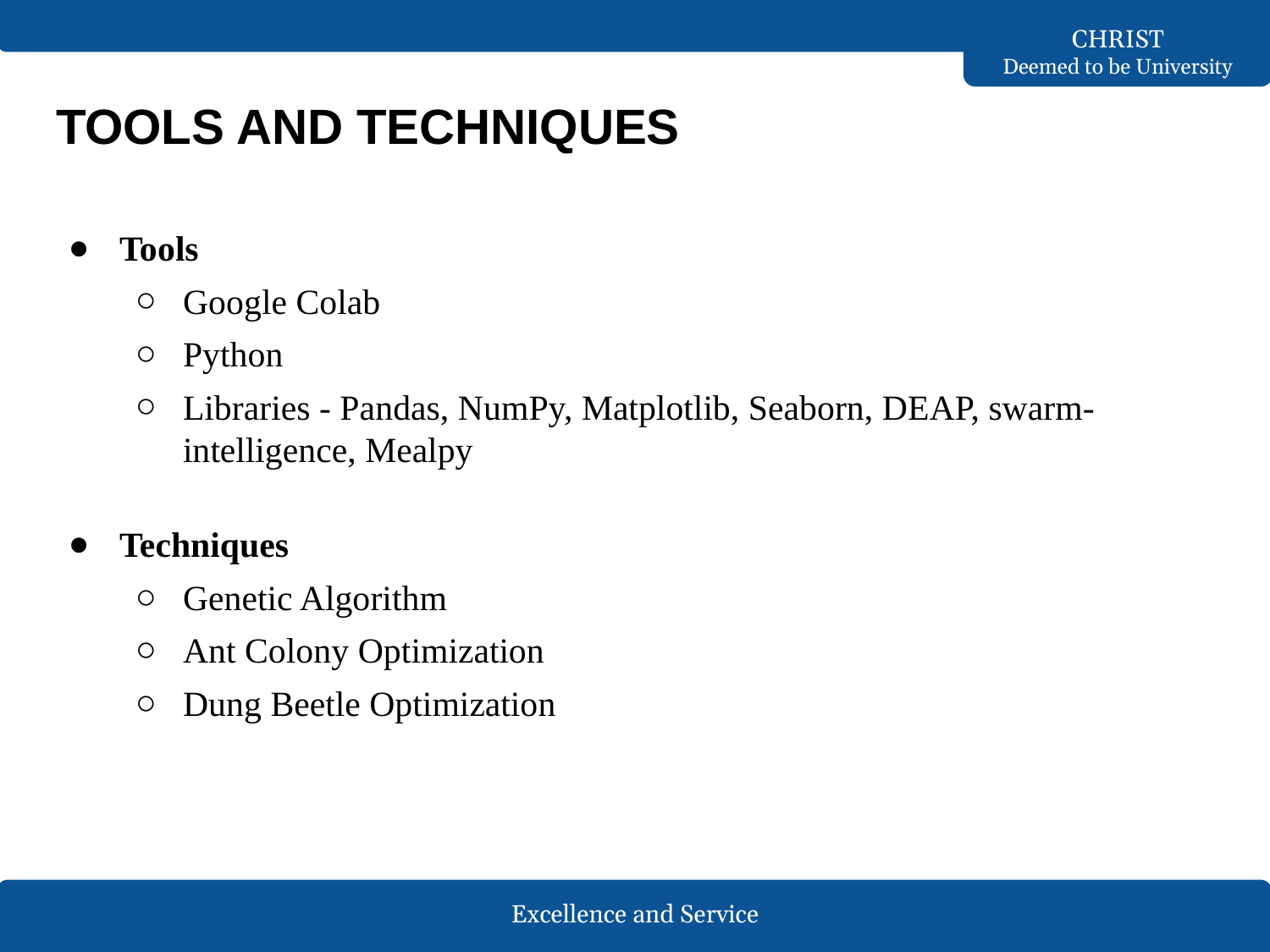

# TOOLS AND TECHNIQUES
Tools
Google Colab
Python
Libraries - Pandas, NumPy, Matplotlib, Seaborn, DEAP, swarm-intelligence, Mealpy

Techniques
Genetic Algorithm
Ant Colony Optimization
Dung Beetle Optimization